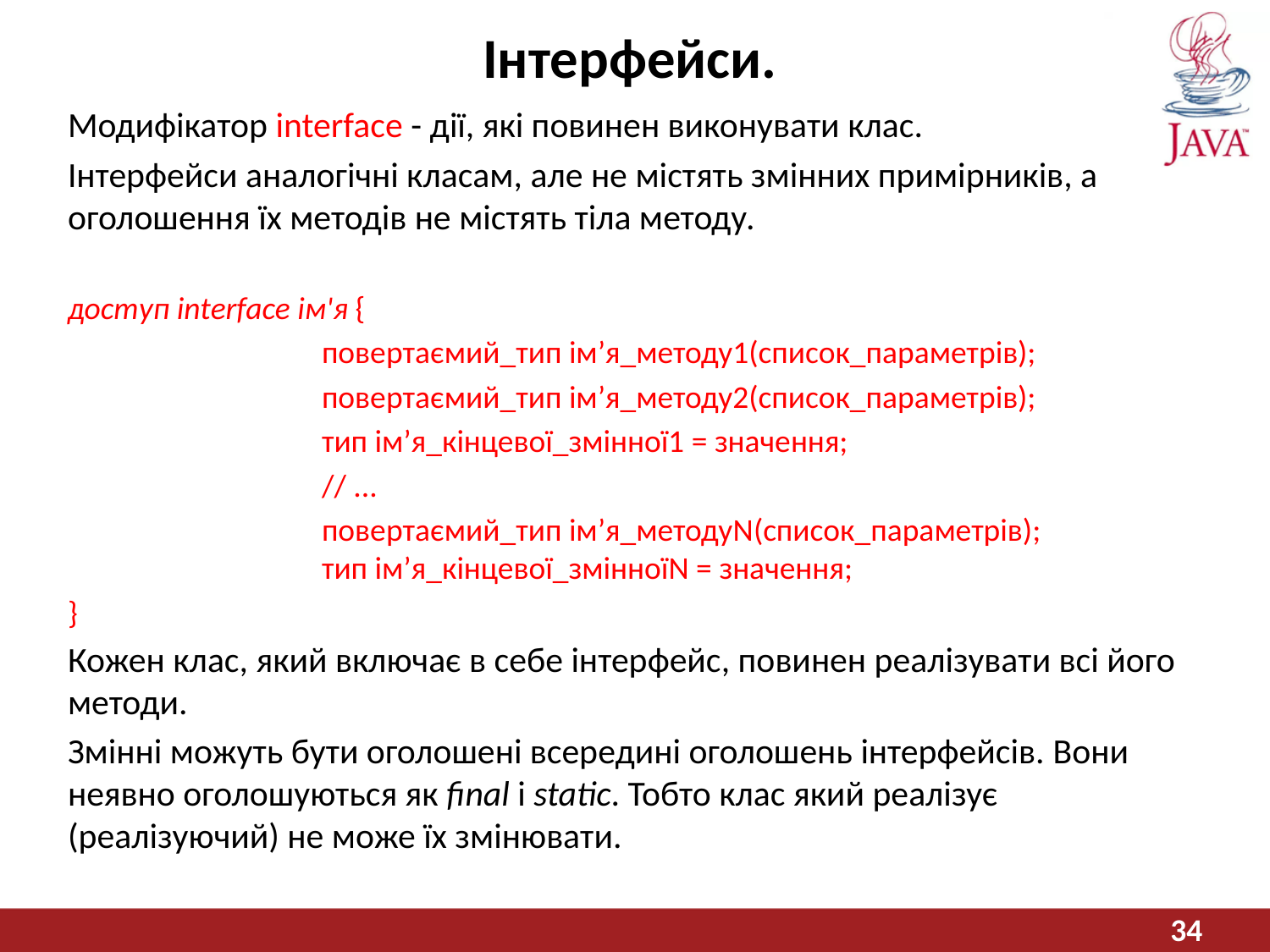

# Інтерфейси.
Модифікатор interface - дії, які повинен виконувати клас.
Інтерфейси аналогічні класам, але не містять змінних примірників, а оголошення їх методів не містять тіла методу.

доступ interface ім'я {
		повертаємий_тип ім’я_методу1(список_параметрів);
		повертаємий_тип ім’я_методу2(список_параметрів);
		тип ім’я_кінцевої_змінної1 = значення;
		// ...
		повертаємий_тип ім’я_методуN(список_параметрів); 			тип ім’я_кінцевої_змінноїN = значення;
}
Кожен клас, який включає в себе інтерфейс, повинен реалізувати всі його методи.
Змінні можуть бути оголошені всередині оголошень інтерфейсів. Вони неявно оголошуються як final і static. Тобто клас який реалізує (реалізуючий) не може їх змінювати.